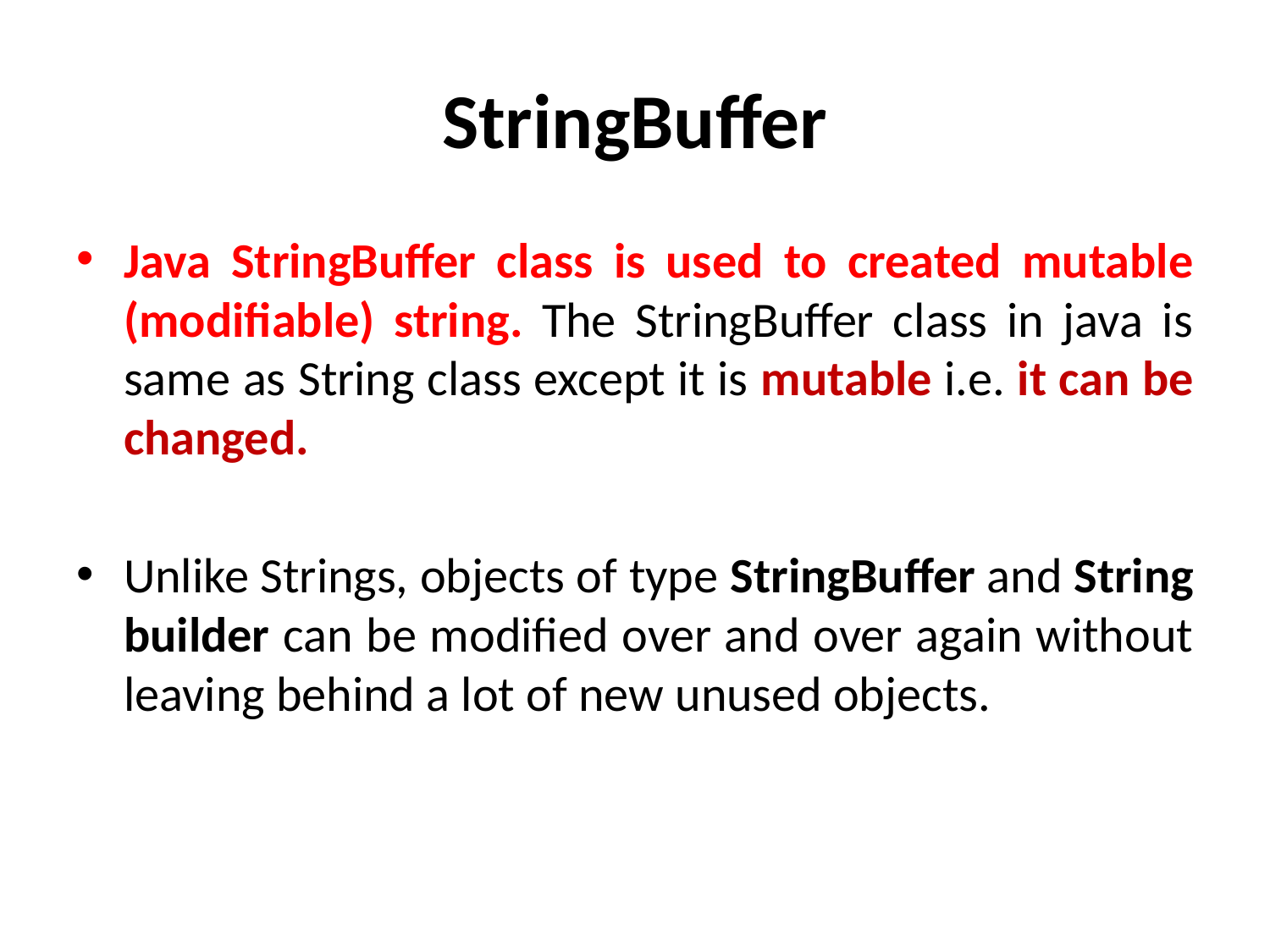

# StringBuffer
Java StringBuffer class is used to created mutable (modifiable) string. The StringBuffer class in java is same as String class except it is mutable i.e. it can be changed.

Unlike Strings, objects of type StringBuffer and String builder can be modified over and over again without leaving behind a lot of new unused objects.